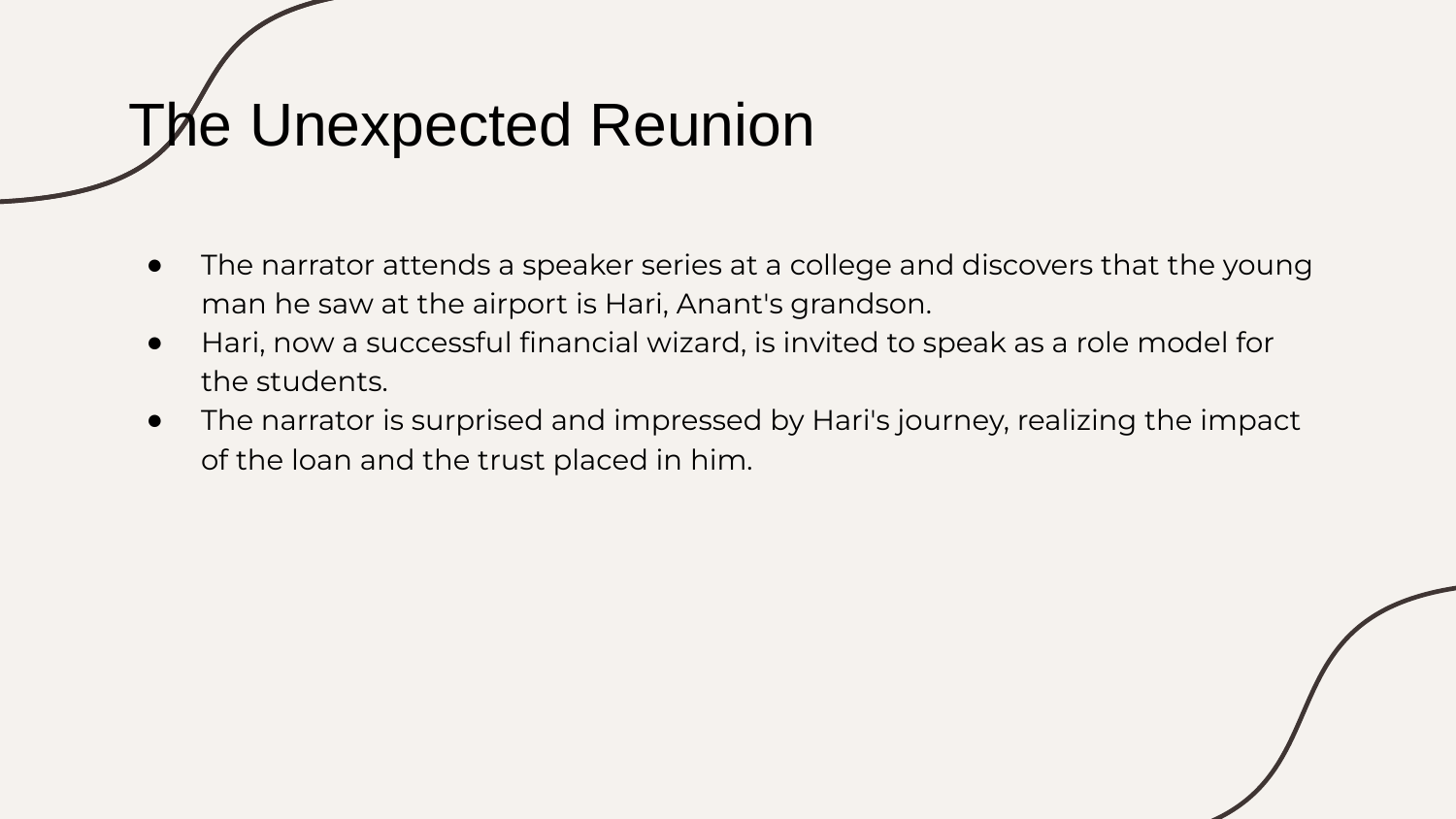

# The Unexpected Reunion

The narrator attends a speaker series at a college and discovers that the young man he saw at the airport is Hari, Anant's grandson.
Hari, now a successful financial wizard, is invited to speak as a role model for the students.
The narrator is surprised and impressed by Hari's journey, realizing the impact of the loan and the trust placed in him.